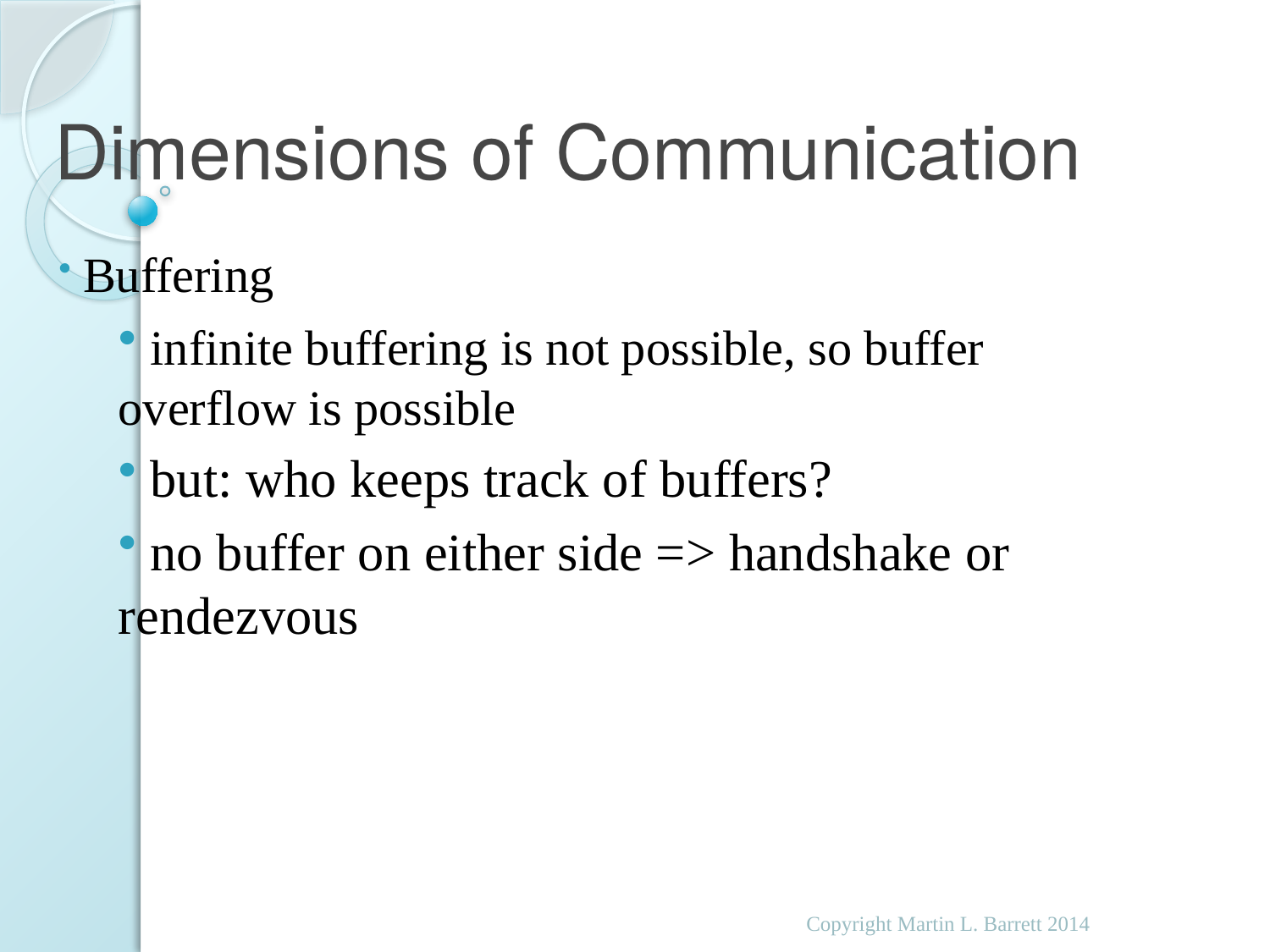

# Dimensions of Communication
 Buffering
 infinite buffering is not possible, so buffer overflow is possible
 but: who keeps track of buffers?
 no buffer on either side => handshake or rendezvous
Copyright Martin L. Barrett 2014